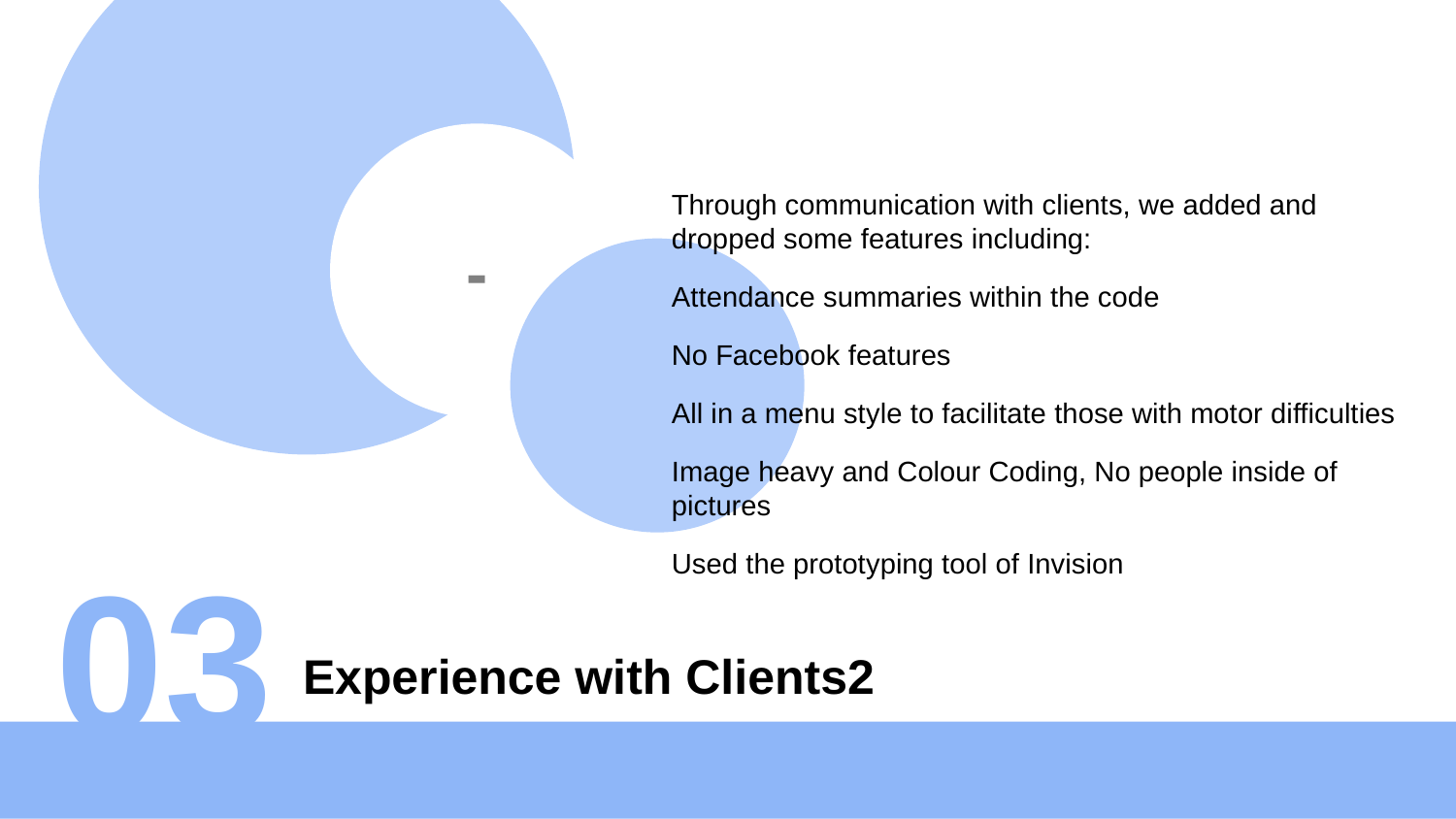

Through communication with clients, we added and dropped some features including:
Attendance summaries within the code
No Facebook features
All in a menu style to facilitate those with motor difficulties
Image heavy and Colour Coding, No people inside of pictures
Used the prototyping tool of Invision
-

03
Experience with Clients2